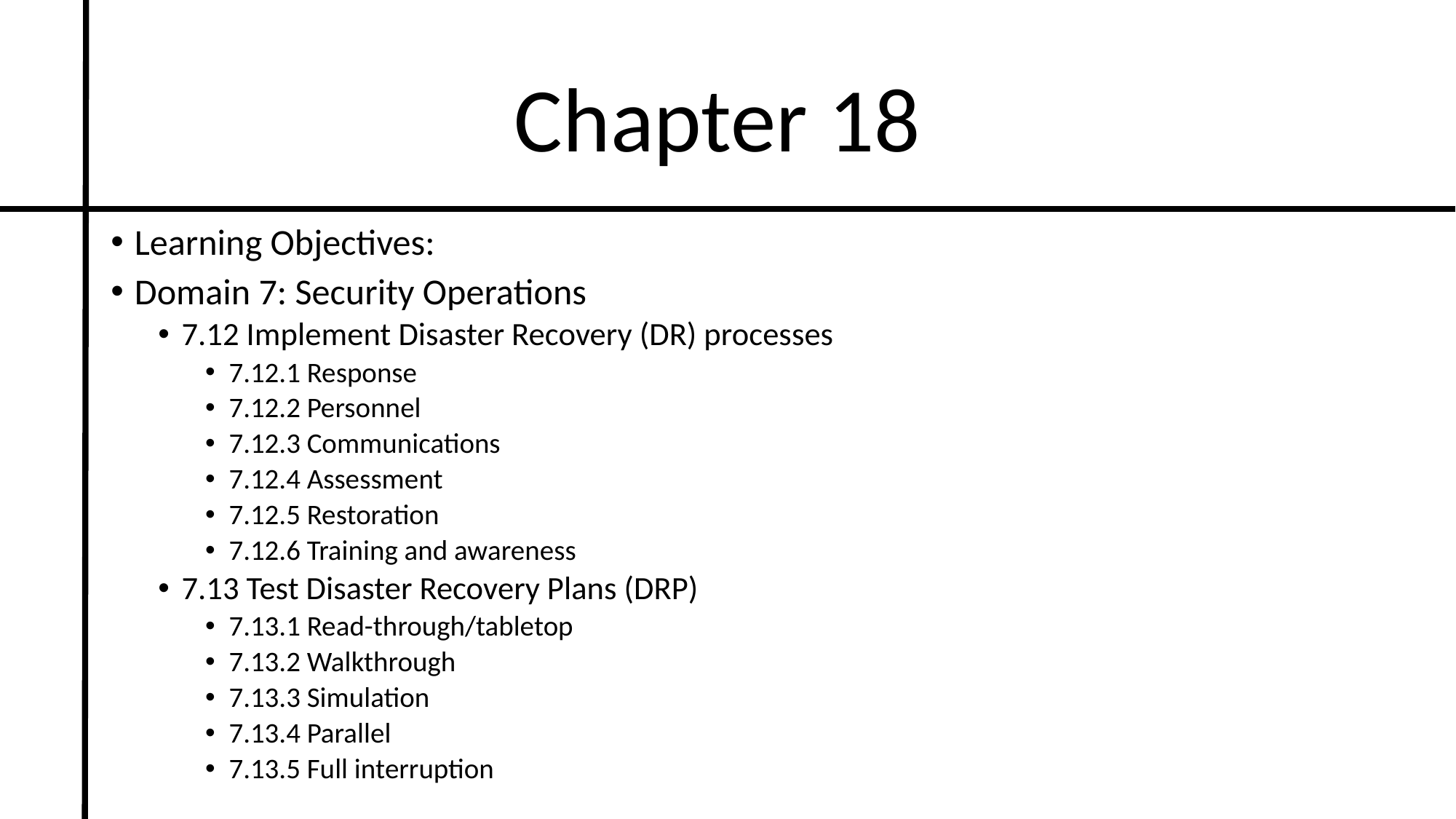

# Chapter 18
Learning Objectives:
Domain 7: Security Operations
7.12 Implement Disaster Recovery (DR) processes
7.12.1 Response
7.12.2 Personnel
7.12.3 Communications
7.12.4 Assessment
7.12.5 Restoration
7.12.6 Training and awareness
7.13 Test Disaster Recovery Plans (DRP)
7.13.1 Read-through/tabletop
7.13.2 Walkthrough
7.13.3 Simulation
7.13.4 Parallel
7.13.5 Full interruption